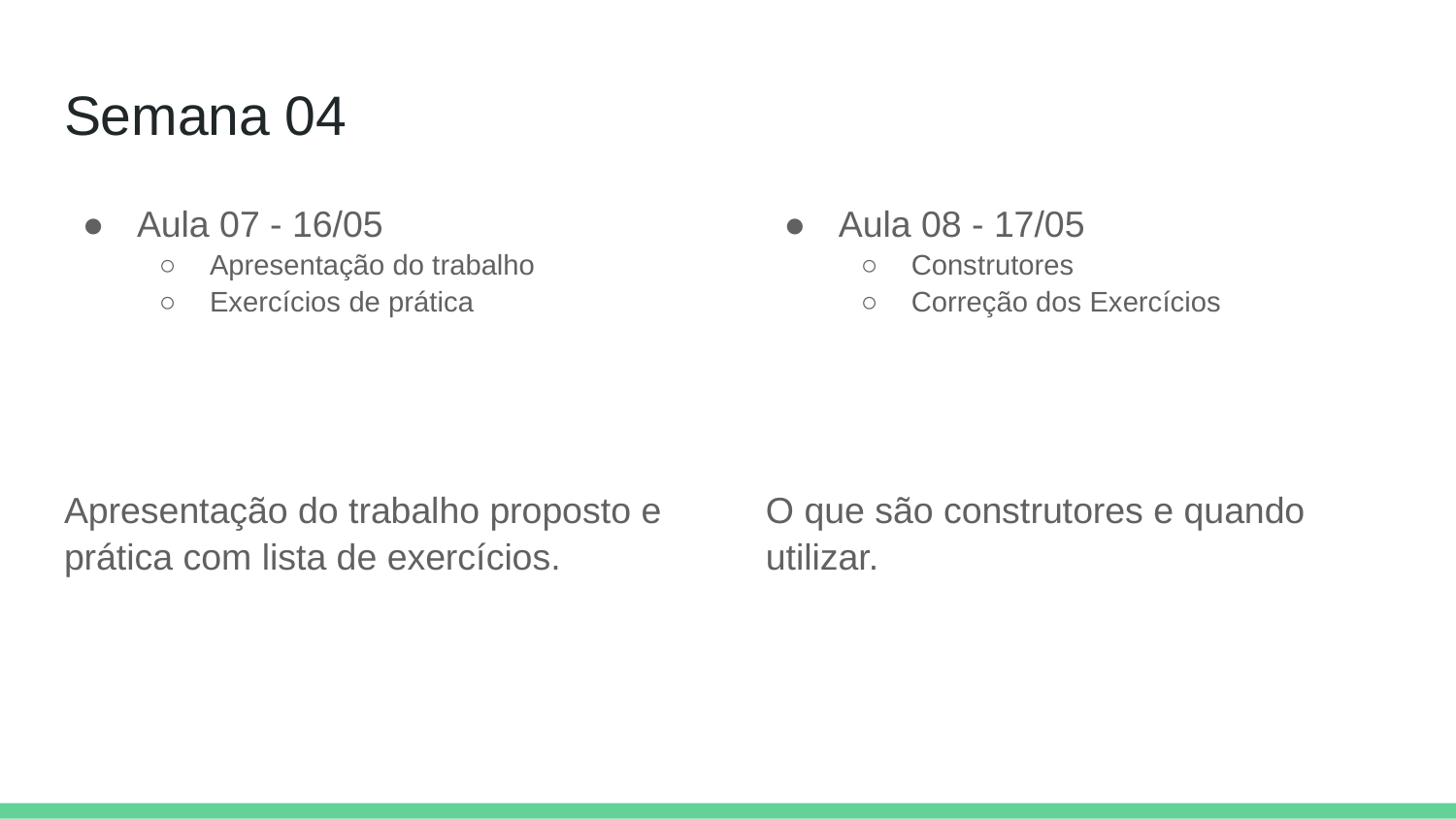

# Semana 04
Aula 07 - 16/05
Apresentação do trabalho
Exercícios de prática

Apresentação do trabalho proposto e prática com lista de exercícios.
Aula 08 - 17/05
Construtores
Correção dos Exercícios

O que são construtores e quando utilizar.